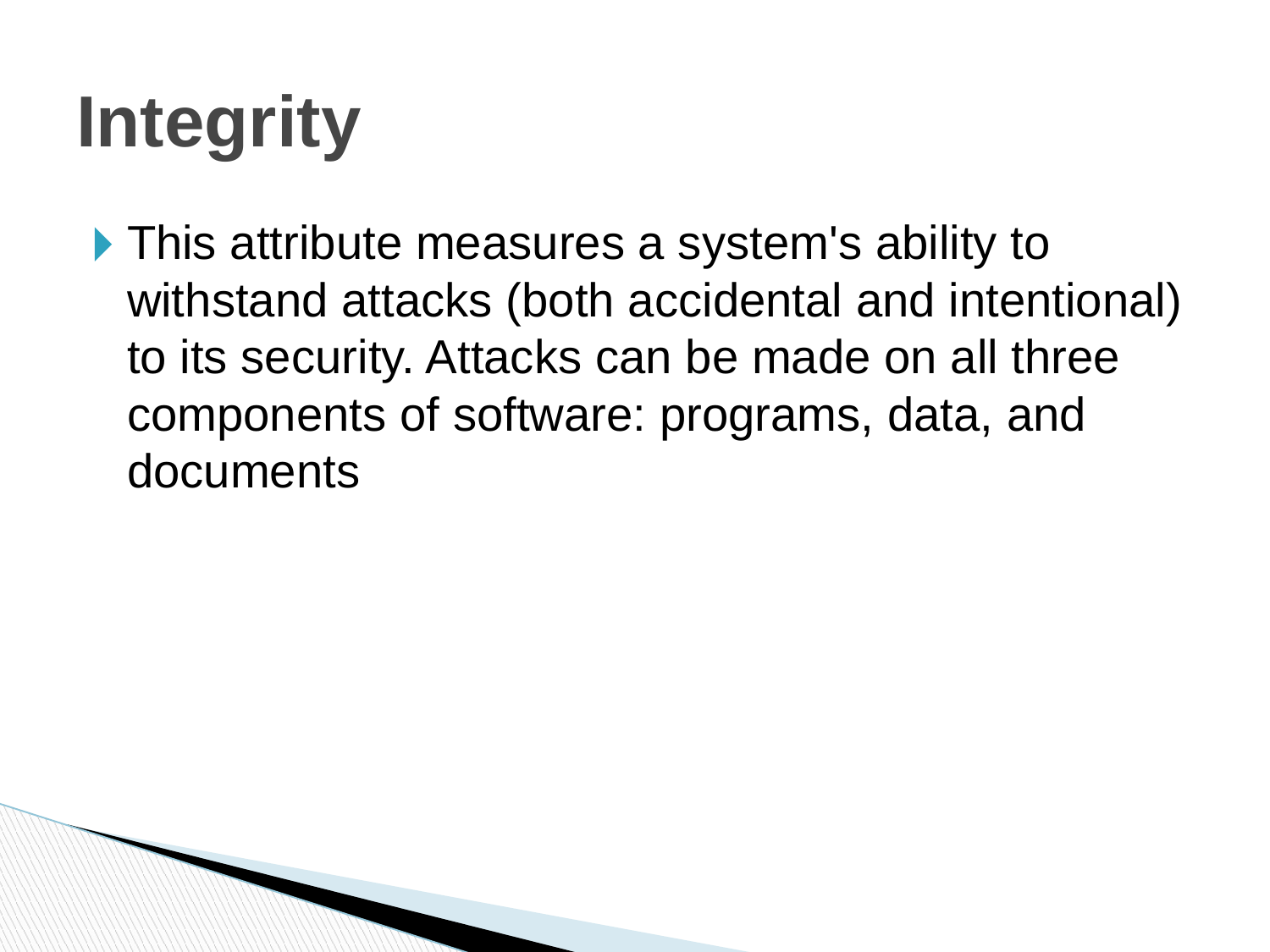

# Integrity
This attribute measures a system's ability to withstand attacks (both accidental and intentional) to its security. Attacks can be made on all three components of software: programs, data, and documents